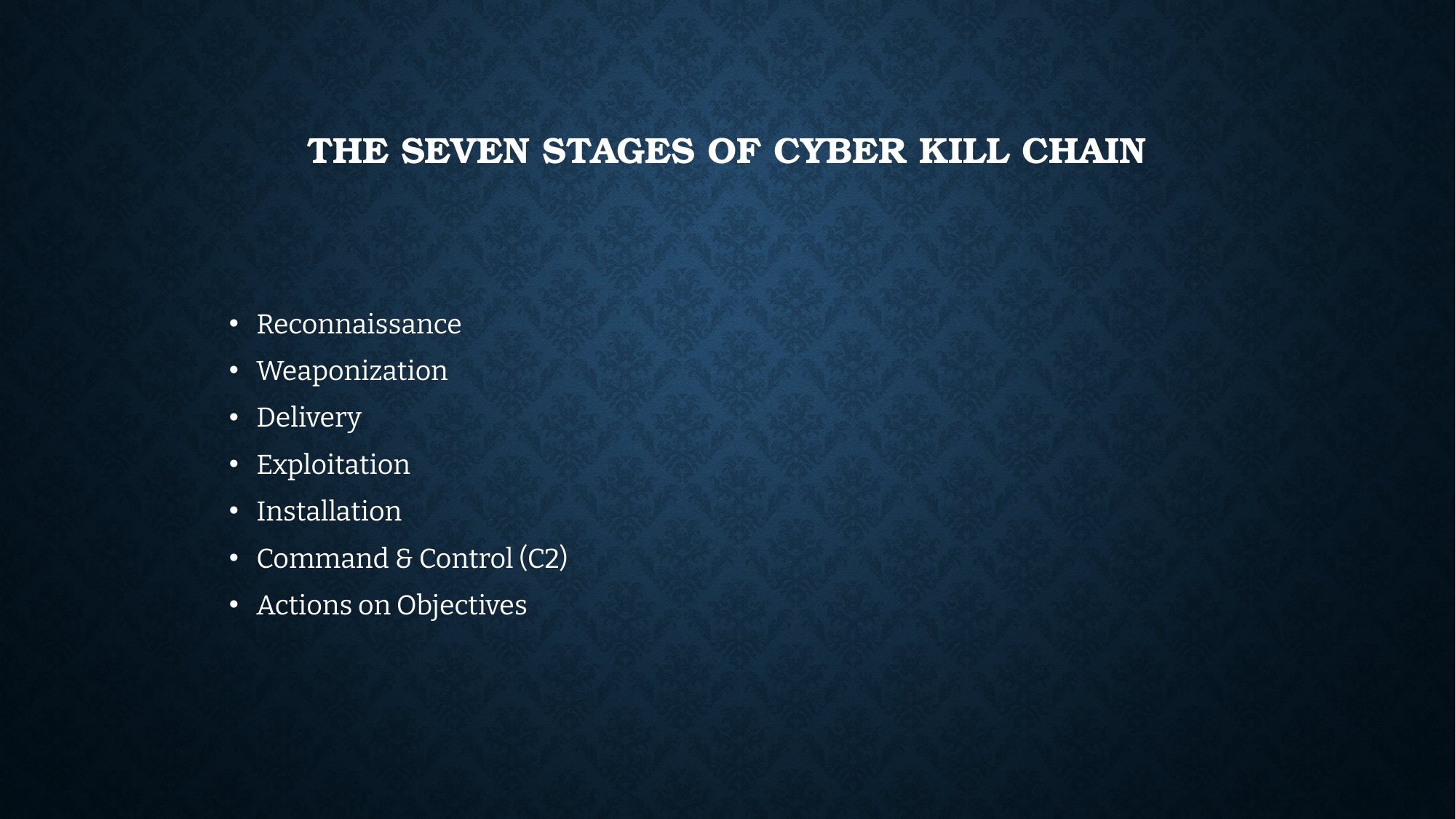

# The seven stages of cyber kill chain

Reconnaissance
Weaponization
Delivery
Exploitation
Installation
Command & Control (C2)
Actions on Objectives